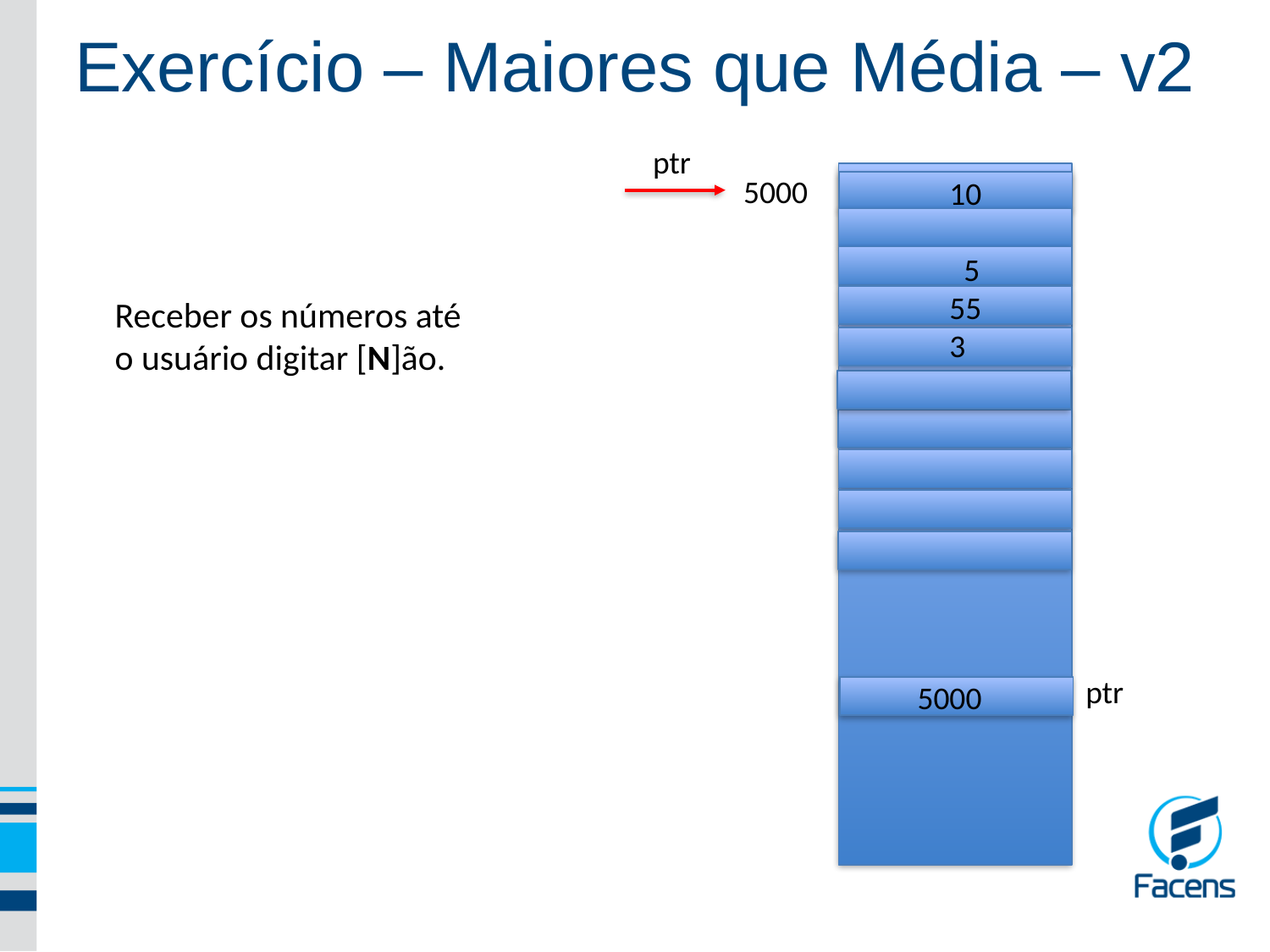

Exercício – Maiores que Média – v2
ptr

5000

10          5
553

Receber os números até o usuário digitar [N]ão.
ptr

5000